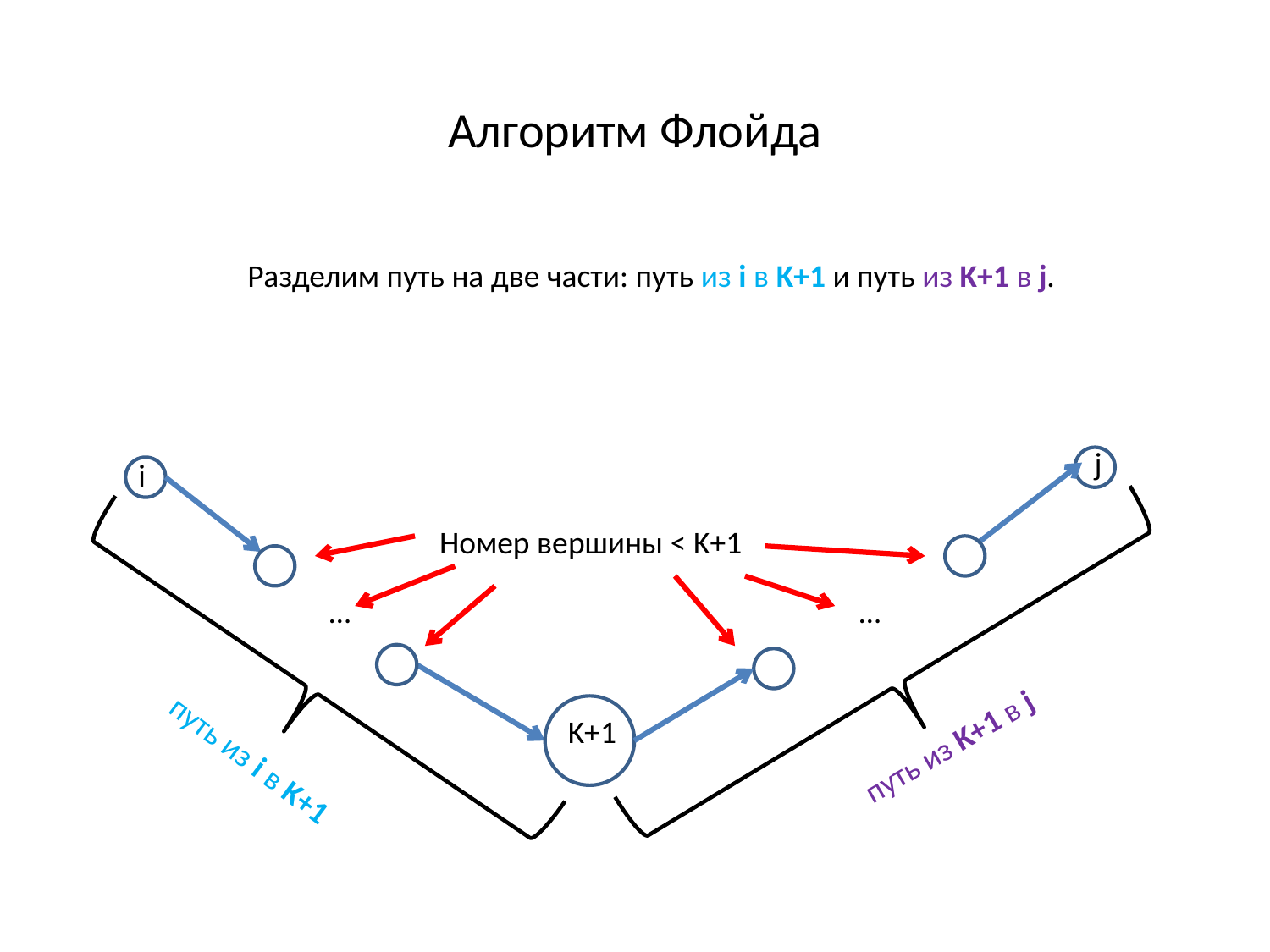

Алгоритм Флойда
Разделим путь на две части: путь из i в K+1 и путь из K+1 в j.

j

i

Номер вершины < K+1

…
…

K+1
путь из K+1 в j

путь из i в K+1